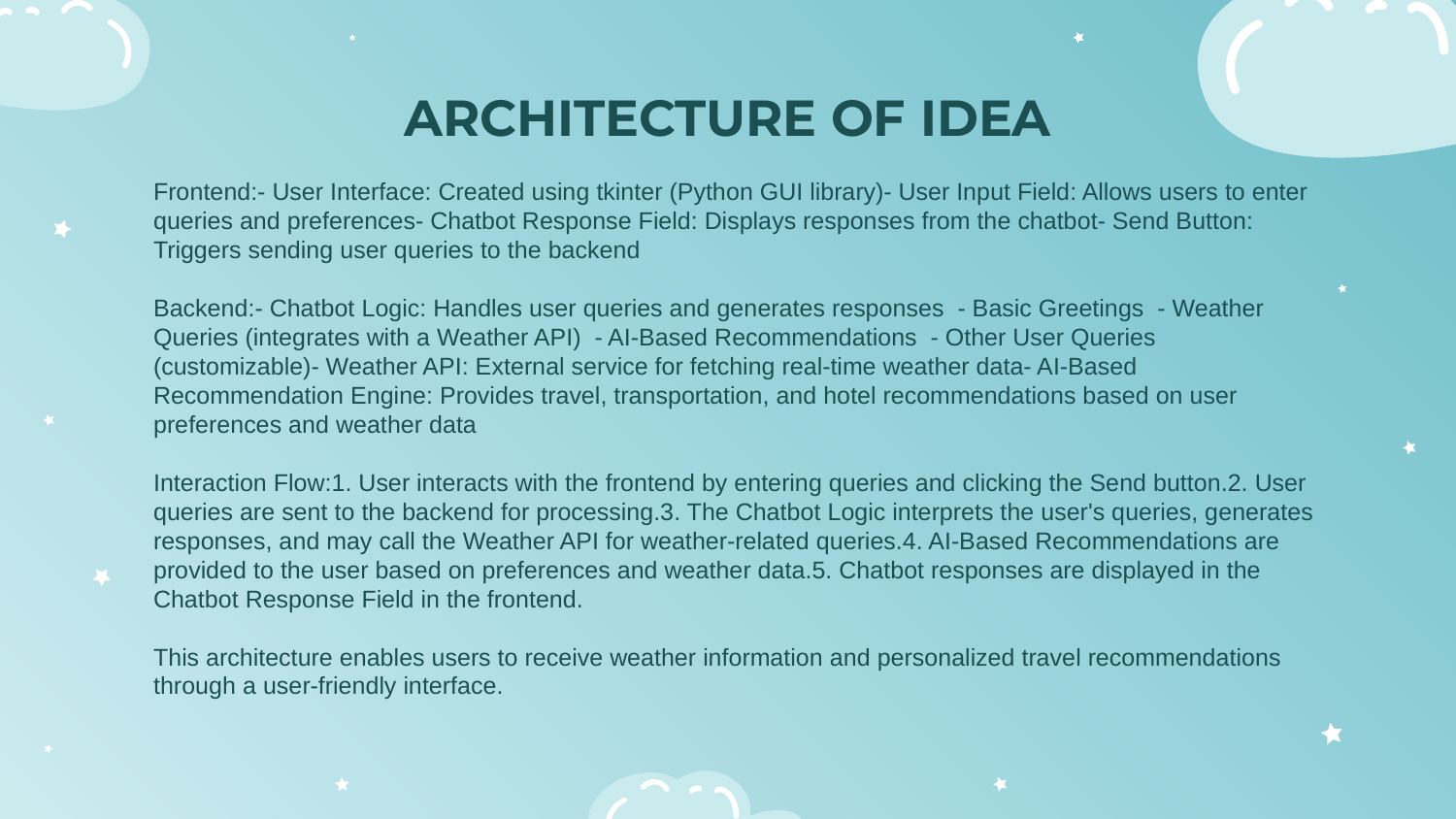

# ARCHITECTURE OF IDEA
Frontend:- User Interface: Created using tkinter (Python GUI library)- User Input Field: Allows users to enter queries and preferences- Chatbot Response Field: Displays responses from the chatbot- Send Button: Triggers sending user queries to the backend

Backend:- Chatbot Logic: Handles user queries and generates responses  - Basic Greetings  - Weather Queries (integrates with a Weather API)  - AI-Based Recommendations  - Other User Queries (customizable)- Weather API: External service for fetching real-time weather data- AI-Based Recommendation Engine: Provides travel, transportation, and hotel recommendations based on user preferences and weather data

Interaction Flow:1. User interacts with the frontend by entering queries and clicking the Send button.2. User queries are sent to the backend for processing.3. The Chatbot Logic interprets the user's queries, generates responses, and may call the Weather API for weather-related queries.4. AI-Based Recommendations are provided to the user based on preferences and weather data.5. Chatbot responses are displayed in the Chatbot Response Field in the frontend.

This architecture enables users to receive weather information and personalized travel recommendations through a user-friendly interface.